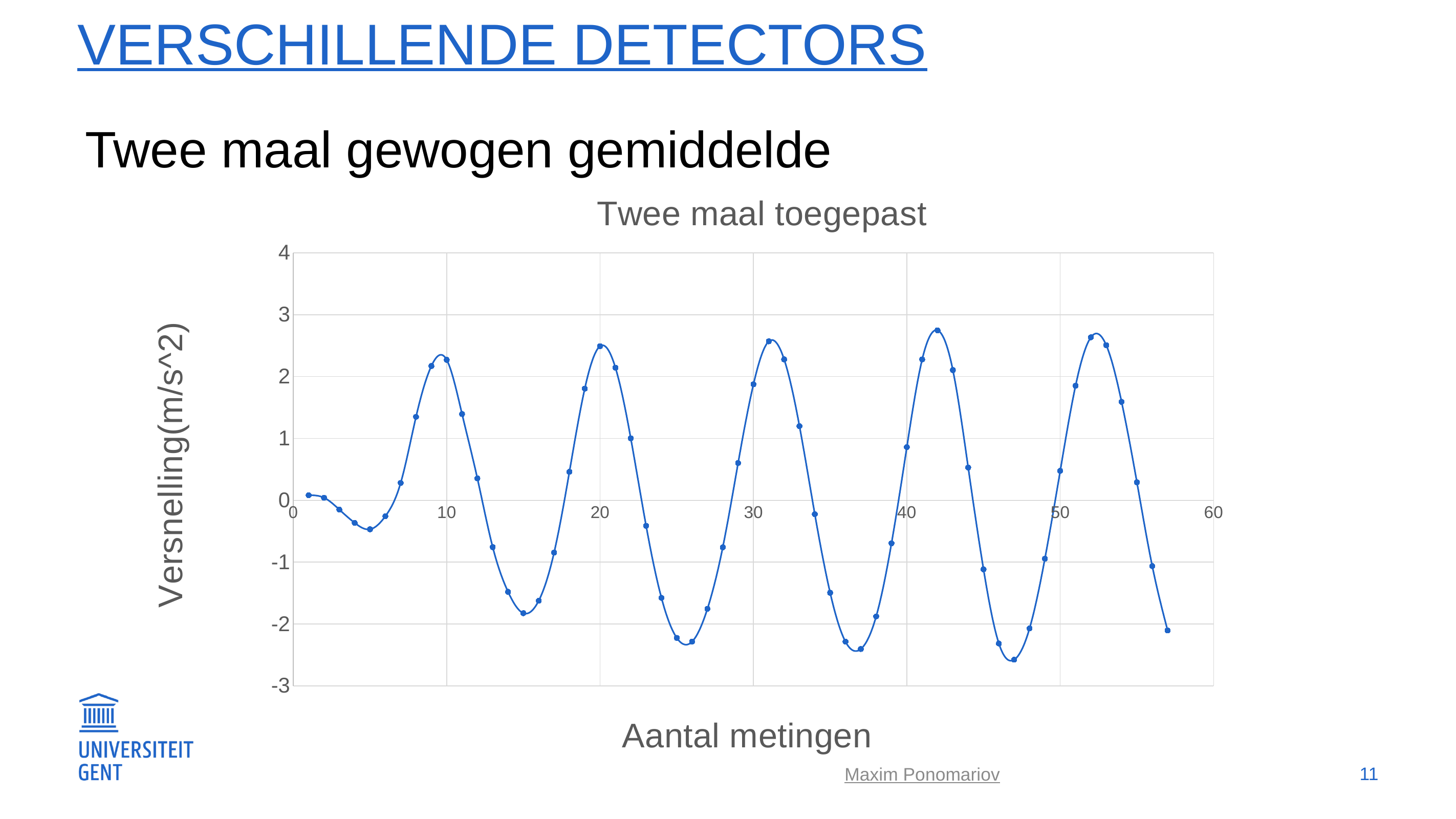

# Verschillende detectors
Twee maal gewogen gemiddelde

### Chart: Twee maal toegepast

| Category |  |
|---|---|
11
Maxim Ponomariov